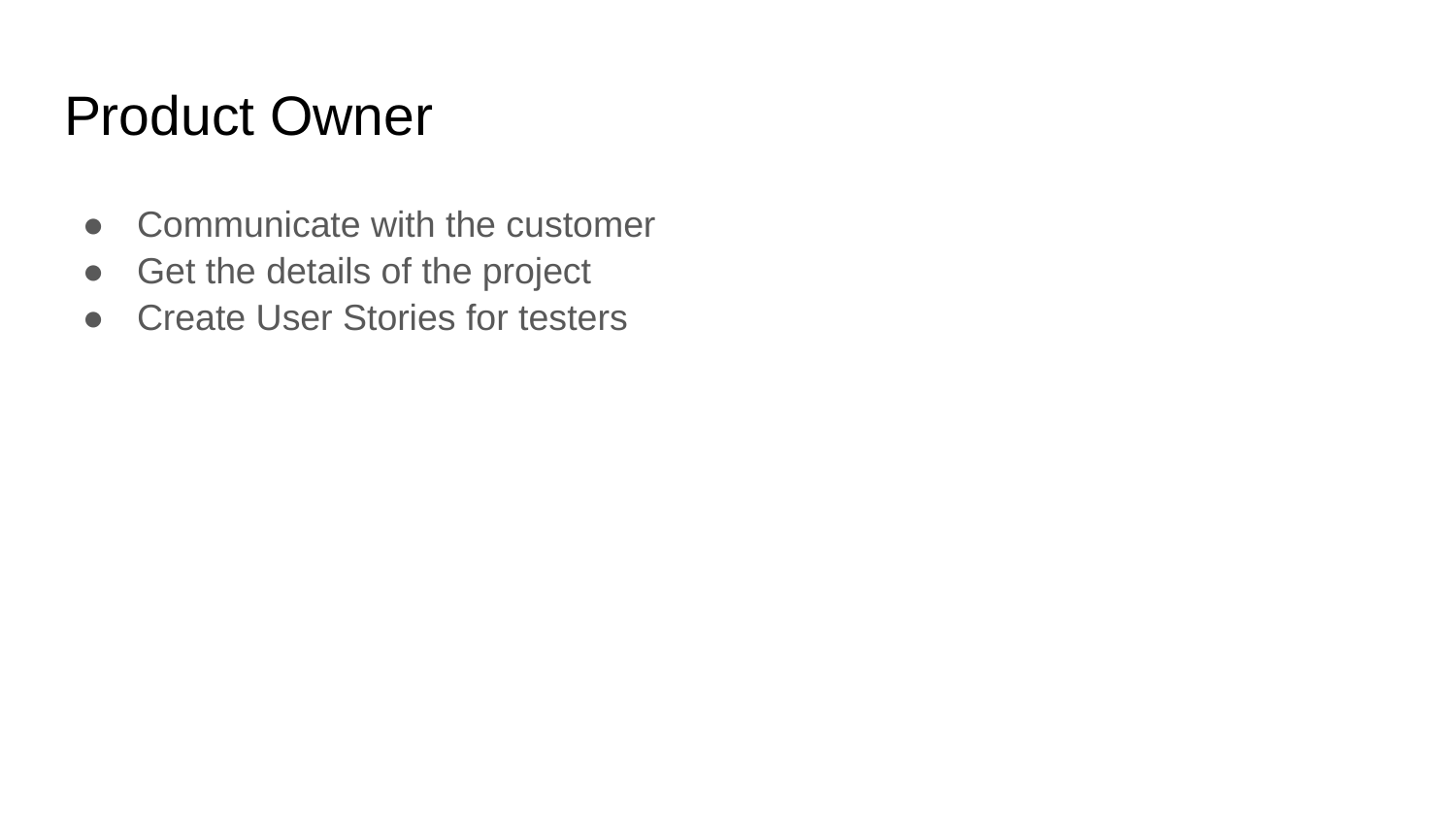

# Product Owner
Communicate with the customer
Get the details of the project
Create User Stories for testers